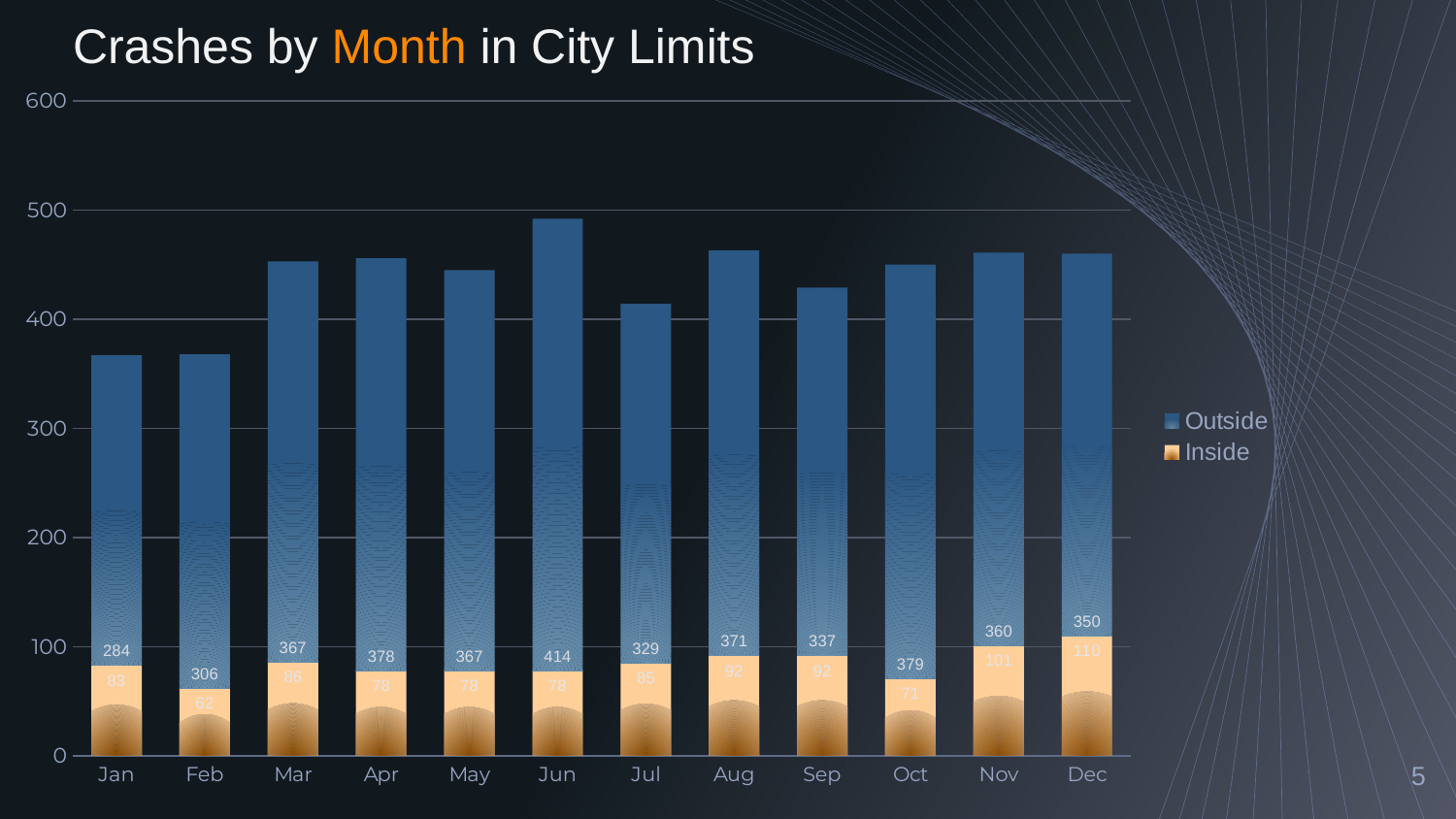

Crashes by Month in City Limits

### Chart

| Category | Inside | Outside |
|---|---|---|
| 41275 | 83.0 | 284.0 |
| 41306 | 62.0 | 306.0 |
| 41334 | 86.0 | 367.0 |
| 41365 | 78.0 | 378.0 |
| 41395 | 78.0 | 367.0 |
| 41426 | 78.0 | 414.0 |
| 41456 | 85.0 | 329.0 |
| 41487 | 92.0 | 371.0 |
| 41518 | 92.0 | 337.0 |
| 41548 | 71.0 | 379.0 |
| 41579 | 101.0 | 360.0 |
| 41609 | 110.0 | 350.0 |
5